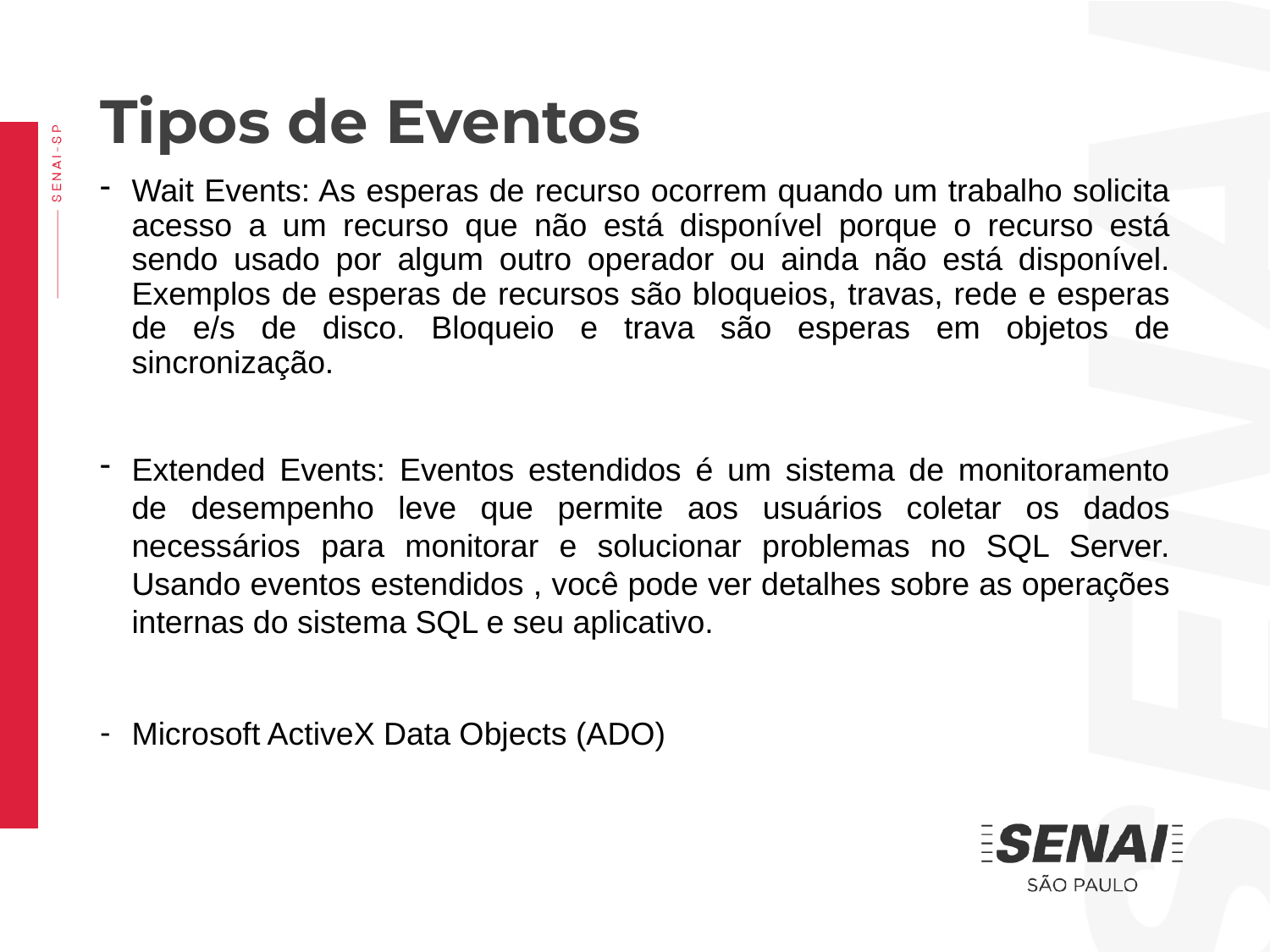

Tipos de Eventos
Wait Events: As esperas de recurso ocorrem quando um trabalho solicita acesso a um recurso que não está disponível porque o recurso está sendo usado por algum outro operador ou ainda não está disponível. Exemplos de esperas de recursos são bloqueios, travas, rede e esperas de e/s de disco. Bloqueio e trava são esperas em objetos de sincronização.

Extended Events: Eventos estendidos é um sistema de monitoramento de desempenho leve que permite aos usuários coletar os dados necessários para monitorar e solucionar problemas no SQL Server. Usando eventos estendidos , você pode ver detalhes sobre as operações internas do sistema SQL e seu aplicativo.

Microsoft ActiveX Data Objects (ADO)